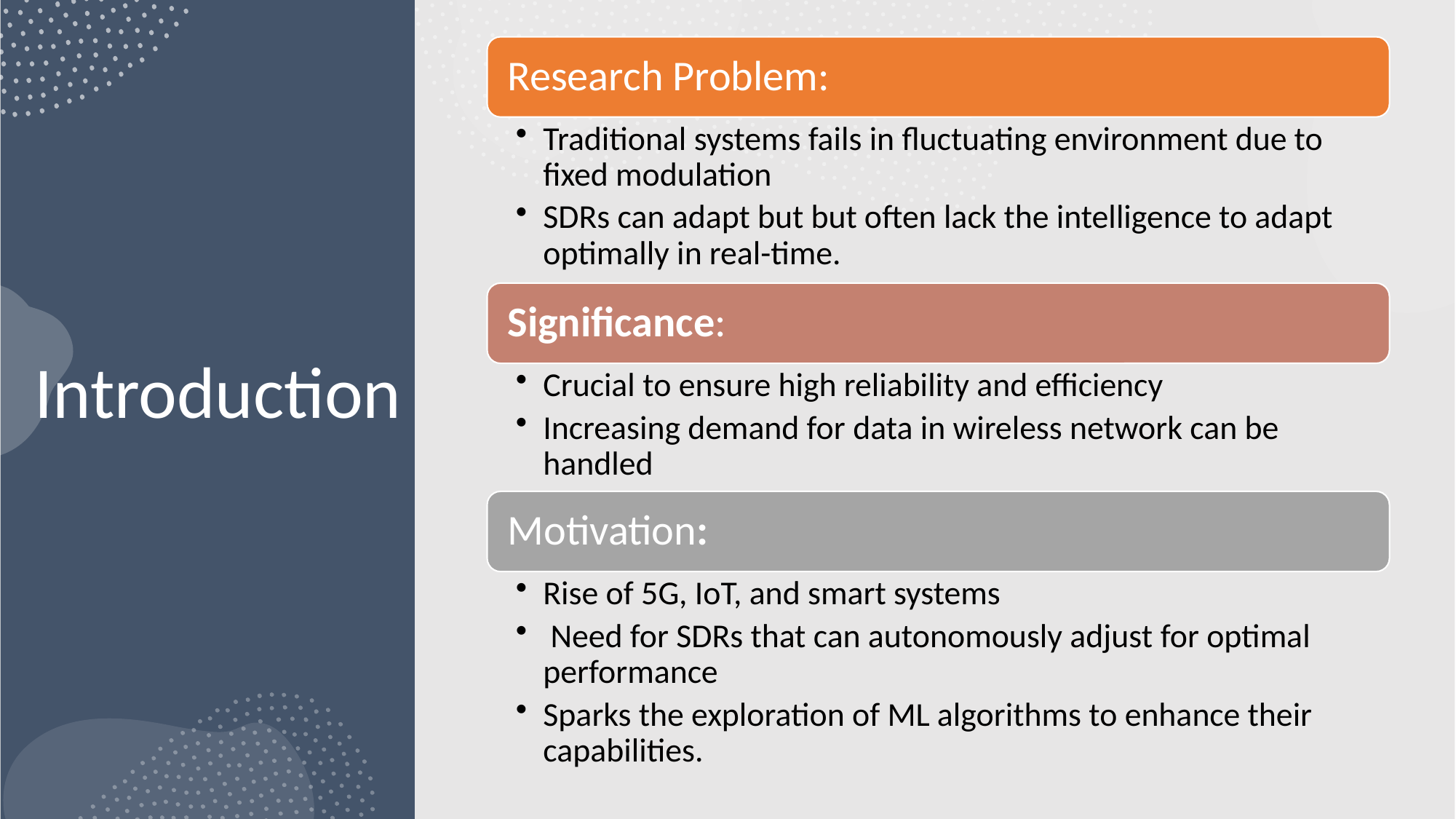

Research Problem:
Traditional systems fails in fluctuating environment due to fixed modulation
SDRs can adapt but but often lack the intelligence to adapt optimally in real-time.
Significance:
Crucial to ensure high reliability and efficiency
Increasing demand for data in wireless network can be handled
Motivation:
Rise of 5G, IoT, and smart systems
 Need for SDRs that can autonomously adjust for optimal performance
Sparks the exploration of ML algorithms to enhance their capabilities.
# Introduction
3